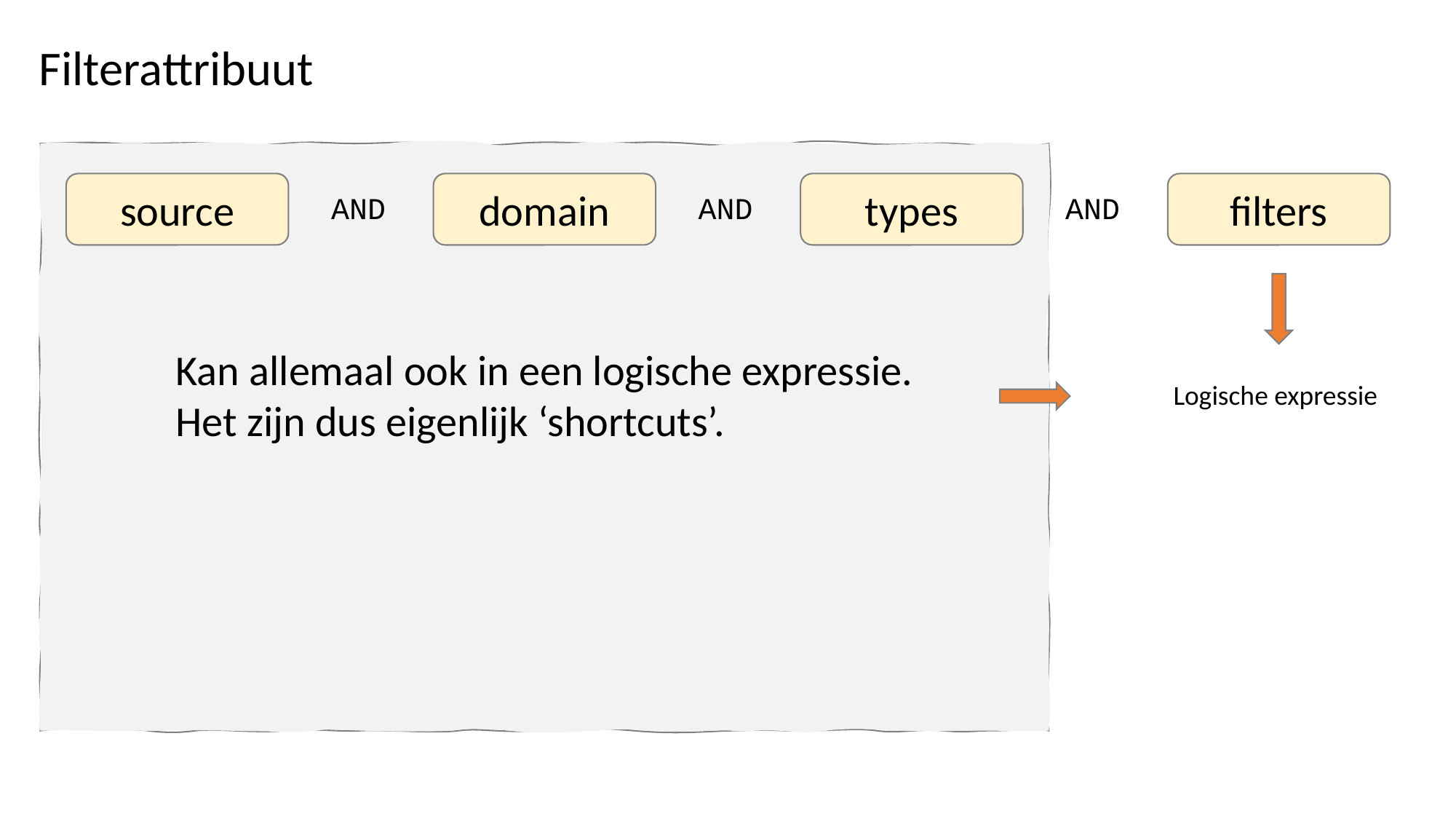

# Filterattribuut

source
domain
types
filters
AND
AND
AND

Kan allemaal ook in een logische expressie.
Het zijn dus eigenlijk ‘shortcuts’.

Logische expressie